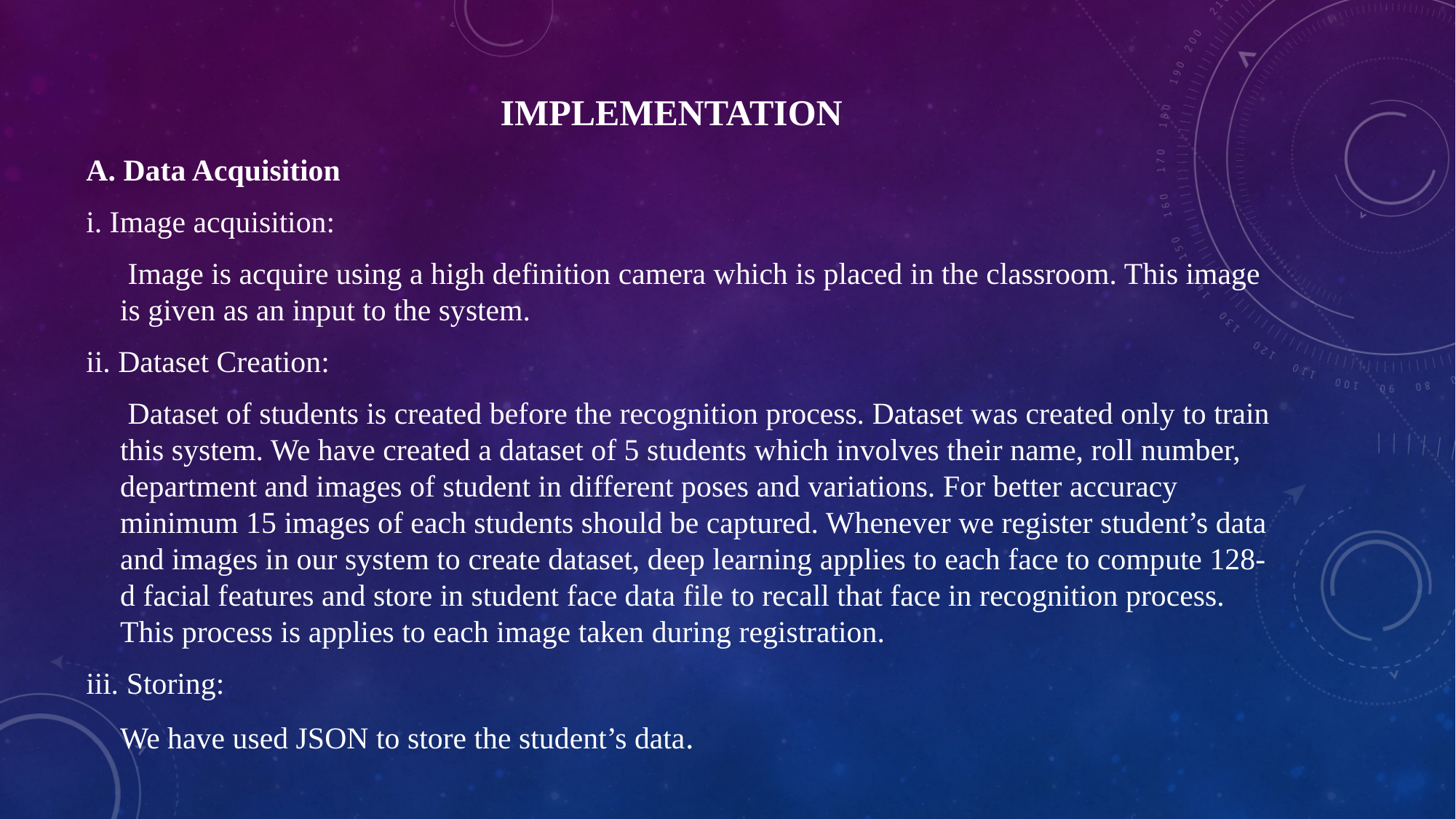

# IMplementation
A. Data Acquisition
i. Image acquisition:
	 Image is acquire using a high definition camera which is placed in the classroom. This image is given as an input to the system.
ii. Dataset Creation:
	 Dataset of students is created before the recognition process. Dataset was created only to train this system. We have created a dataset of 5 students which involves their name, roll number, department and images of student in different poses and variations. For better accuracy minimum 15 images of each students should be captured. Whenever we register student’s data and images in our system to create dataset, deep learning applies to each face to compute 128-d facial features and store in student face data file to recall that face in recognition process. This process is applies to each image taken during registration.
iii. Storing:
	We have used JSON to store the student’s data.